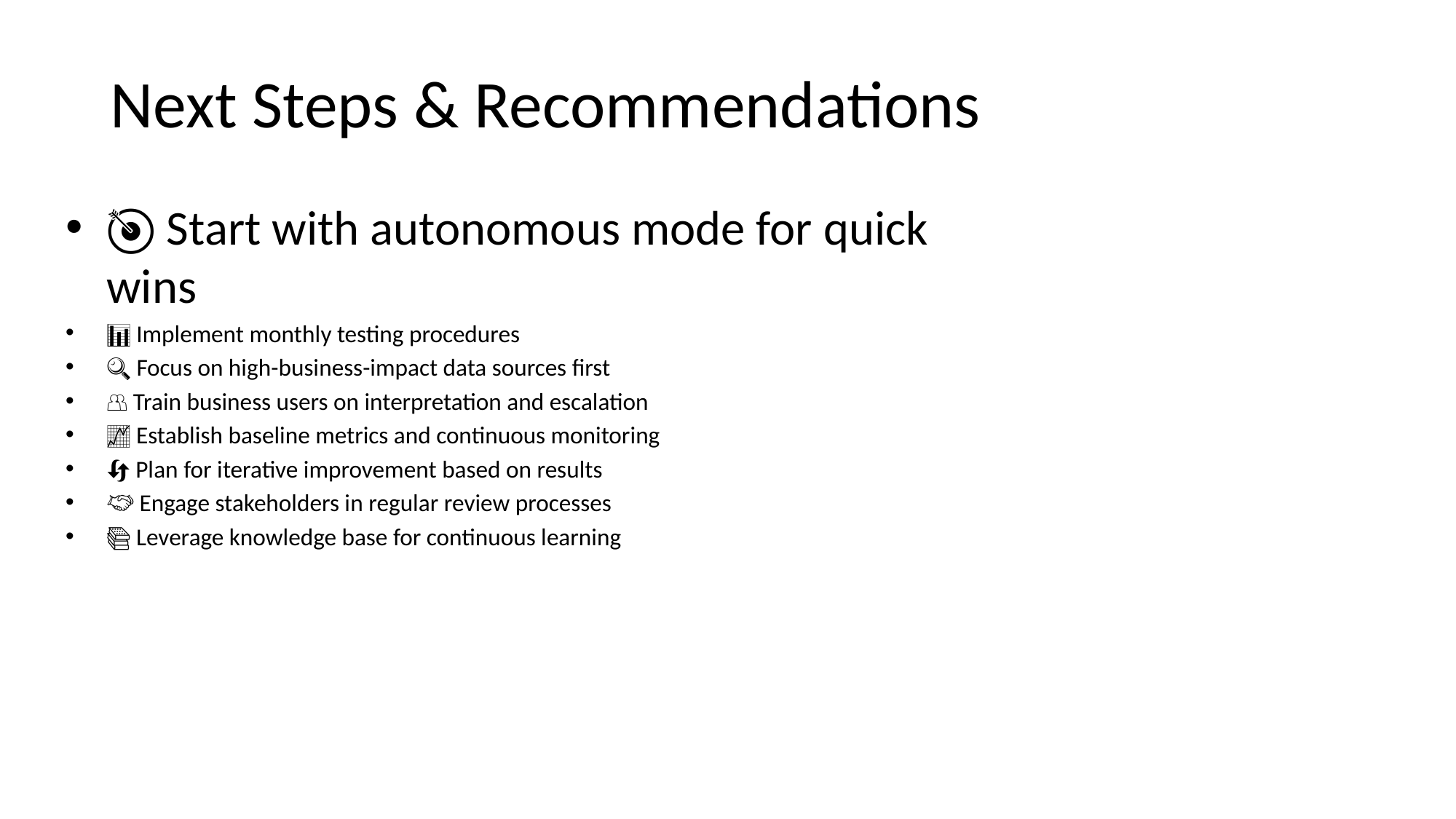

# Next Steps & Recommendations
🎯 Start with autonomous mode for quick wins
📊 Implement monthly testing procedures
🔍 Focus on high-business-impact data sources first
👥 Train business users on interpretation and escalation
📈 Establish baseline metrics and continuous monitoring
🔄 Plan for iterative improvement based on results
🤝 Engage stakeholders in regular review processes
📚 Leverage knowledge base for continuous learning